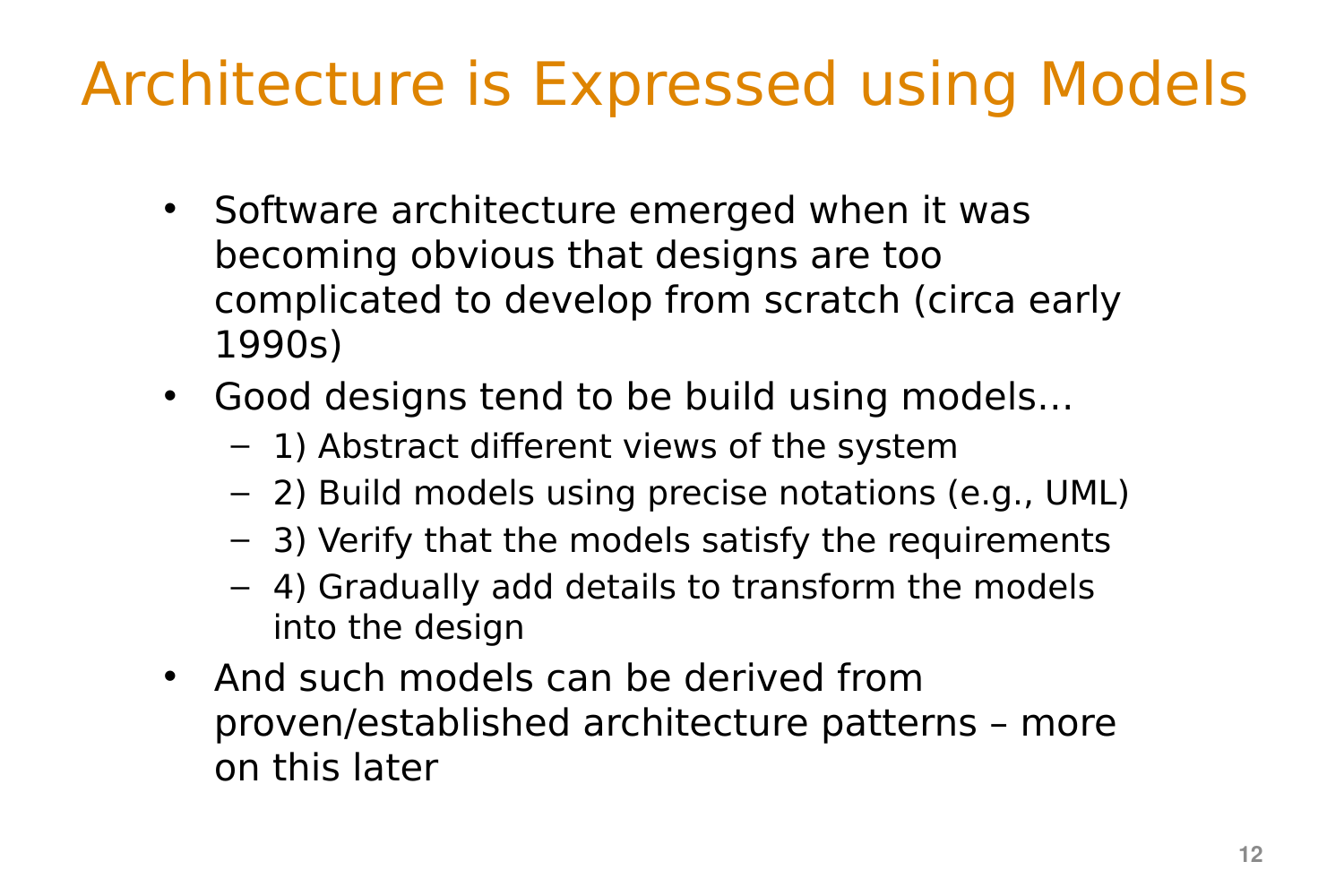

# Architecture is Expressed using Models
Software architecture emerged when it was becoming obvious that designs are too complicated to develop from scratch (circa early 1990s)
Good designs tend to be build using models…
1) Abstract different views of the system
2) Build models using precise notations (e.g., UML)
3) Verify that the models satisfy the requirements
4) Gradually add details to transform the models into the design
And such models can be derived from proven/established architecture patterns – more on this later
12